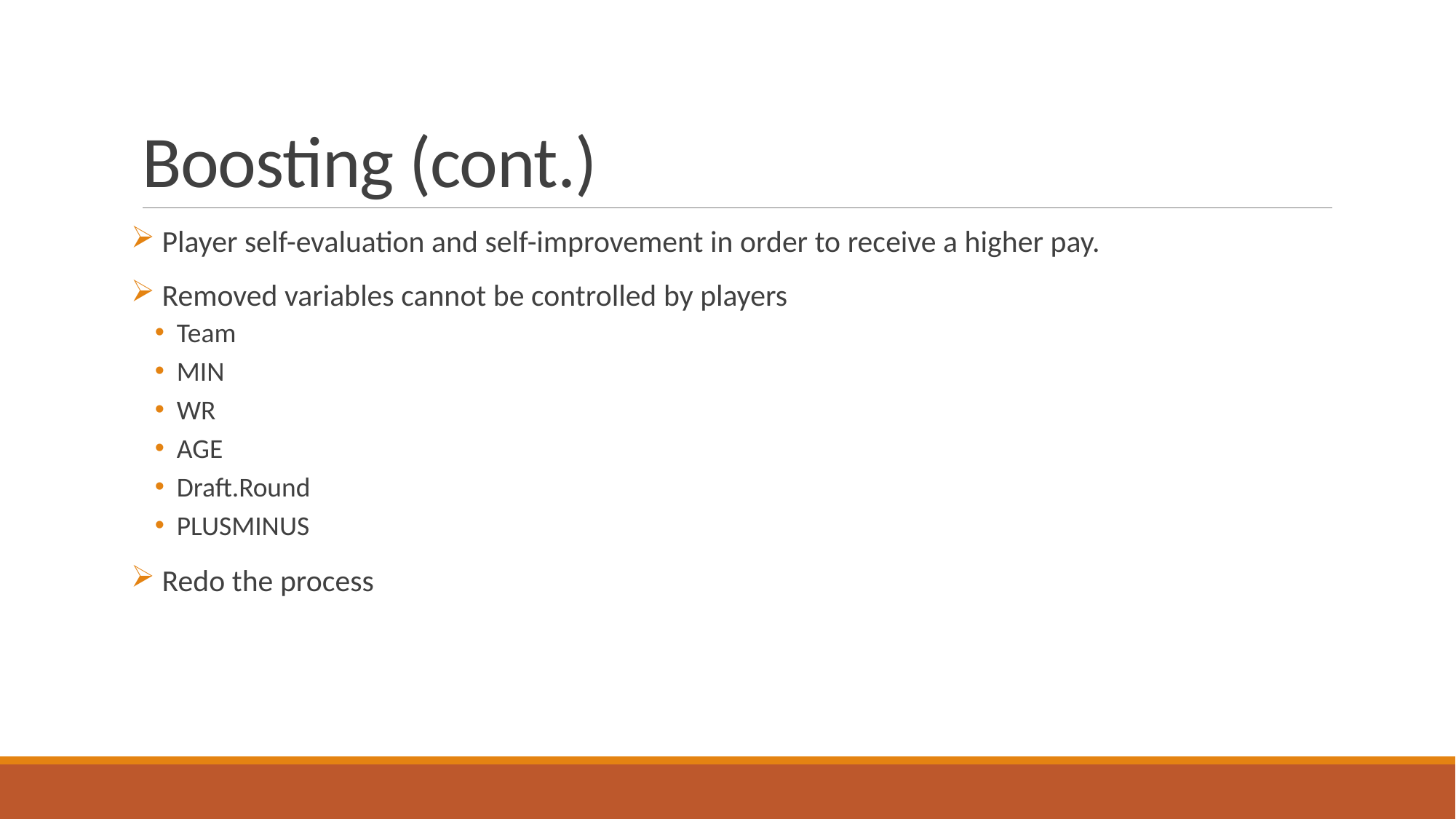

# Boosting (cont.)
 Player self-evaluation and self-improvement in order to receive a higher pay.
 Removed variables cannot be controlled by players
Team
MIN
WR
AGE
Draft.Round
PLUSMINUS
 Redo the process